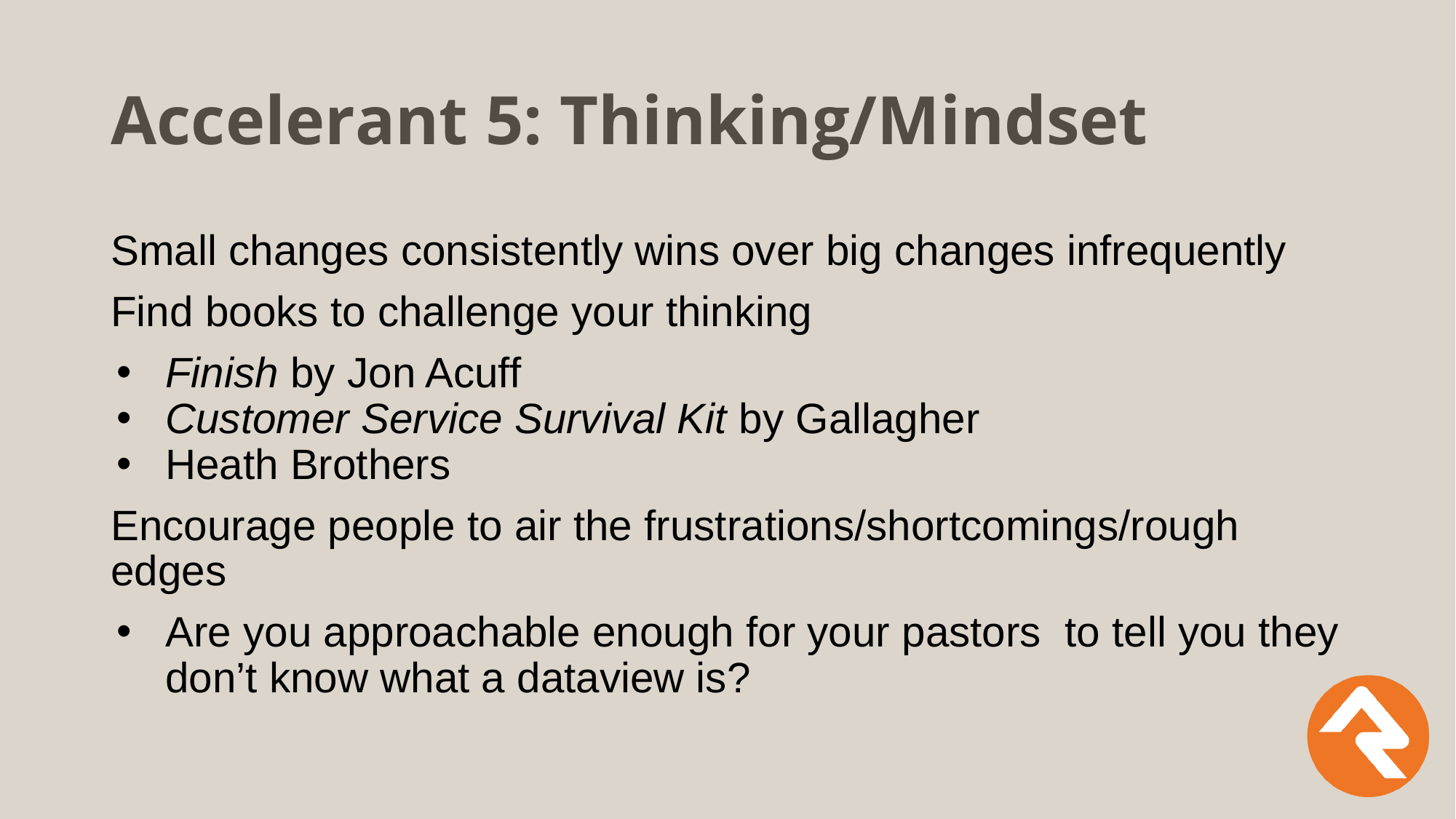

# Accelerant 5: Thinking/Mindset
Small changes consistently wins over big changes infrequently
Find books to challenge your thinking
Finish by Jon Acuff
Customer Service Survival Kit by Gallagher
Heath Brothers
Encourage people to air the frustrations/shortcomings/rough edges
Are you approachable enough for your pastors  to tell you they don’t know what a dataview is?